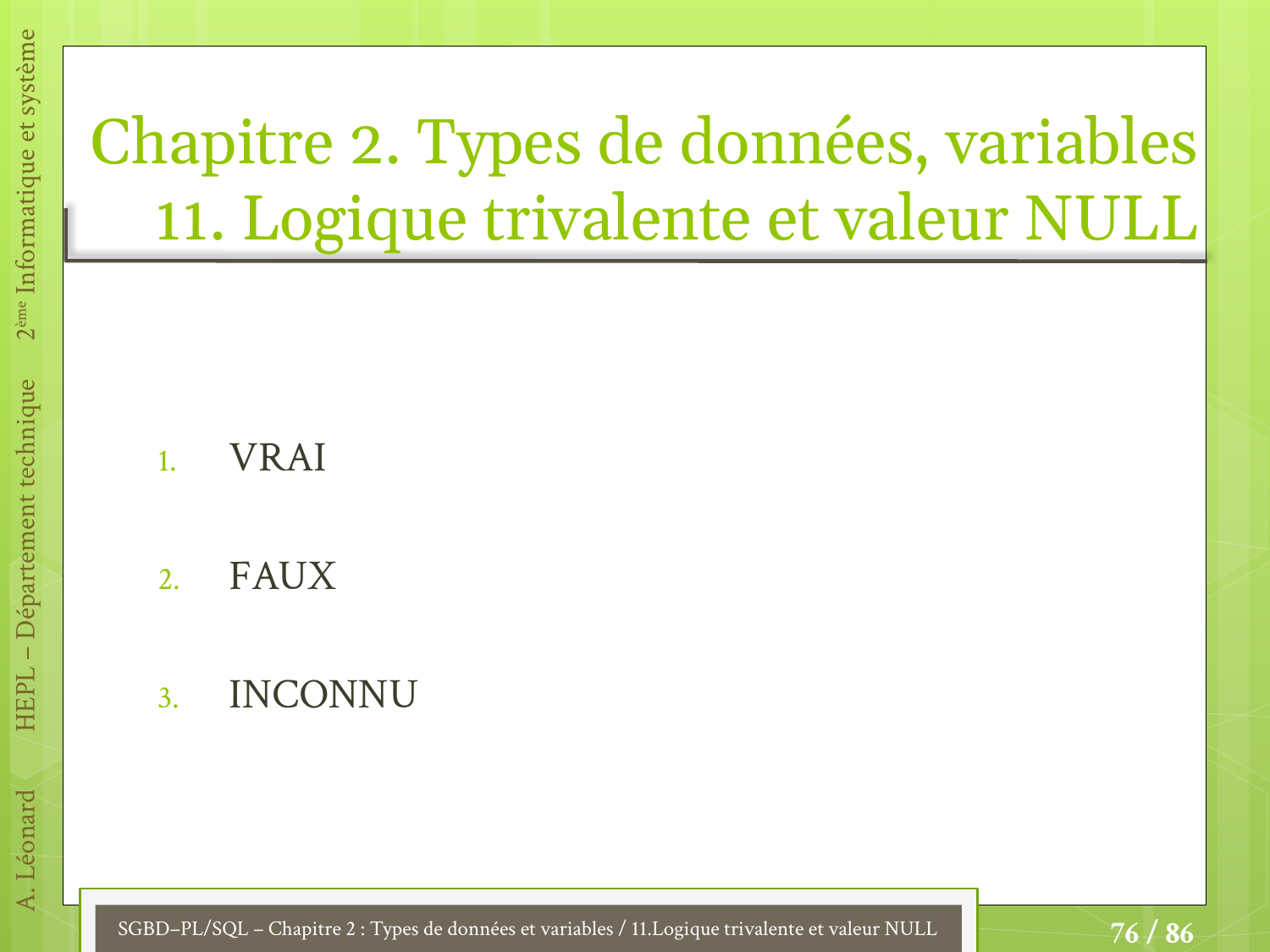

# Chapitre 2. Types de données, variables 11. Logique trivalente et valeur NULL
VRAI

FAUX

INCONNU
SGBD–PL/SQL – Chapitre 2 : Types de données et variables / 11.Logique trivalente et valeur NULL